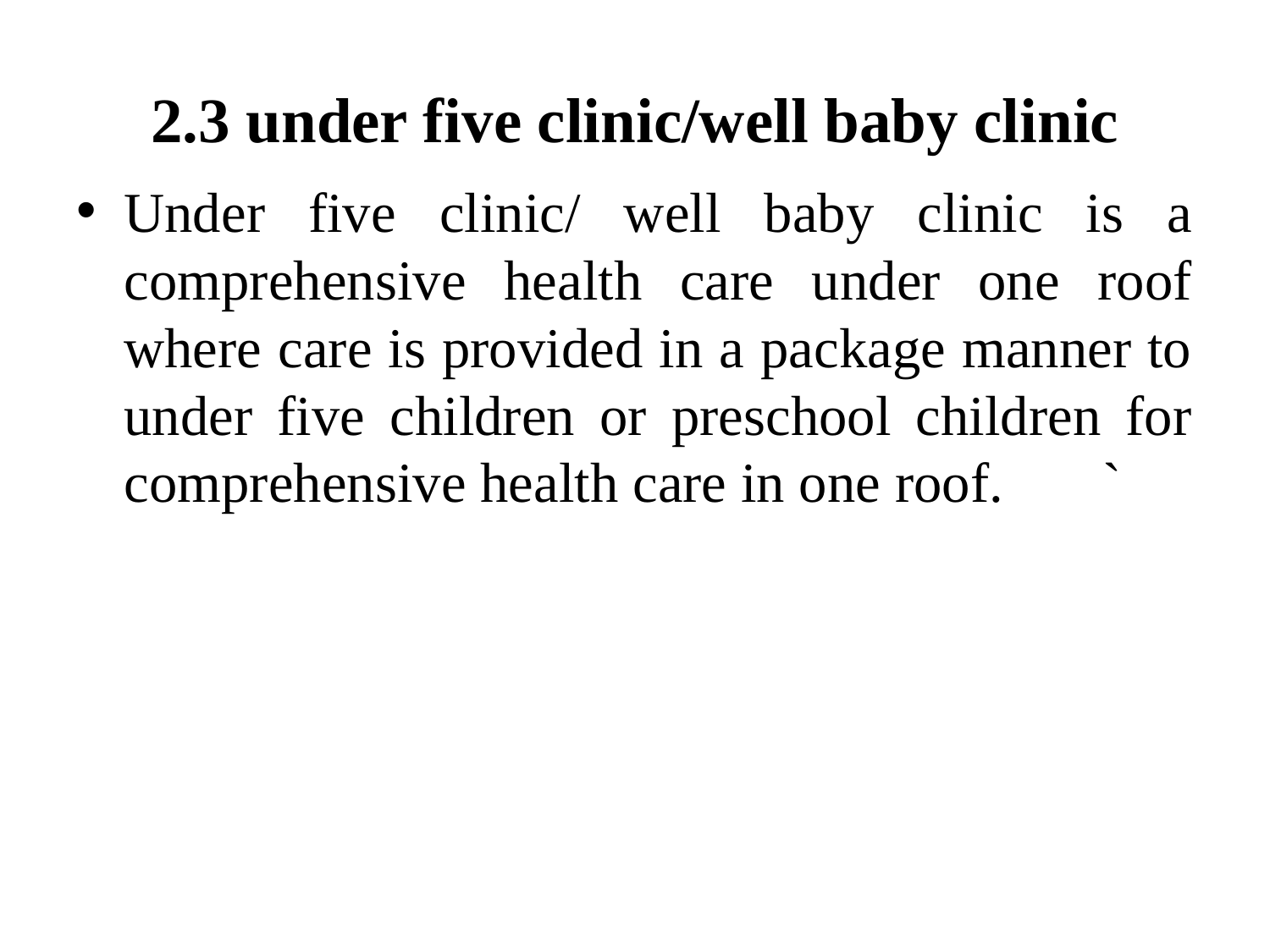

# 2.3 under five clinic/well baby clinic
Under five clinic/ well baby clinic is a comprehensive health care under one roof where care is provided in a package manner to under five children or preschool children for comprehensive health care in one roof.       `